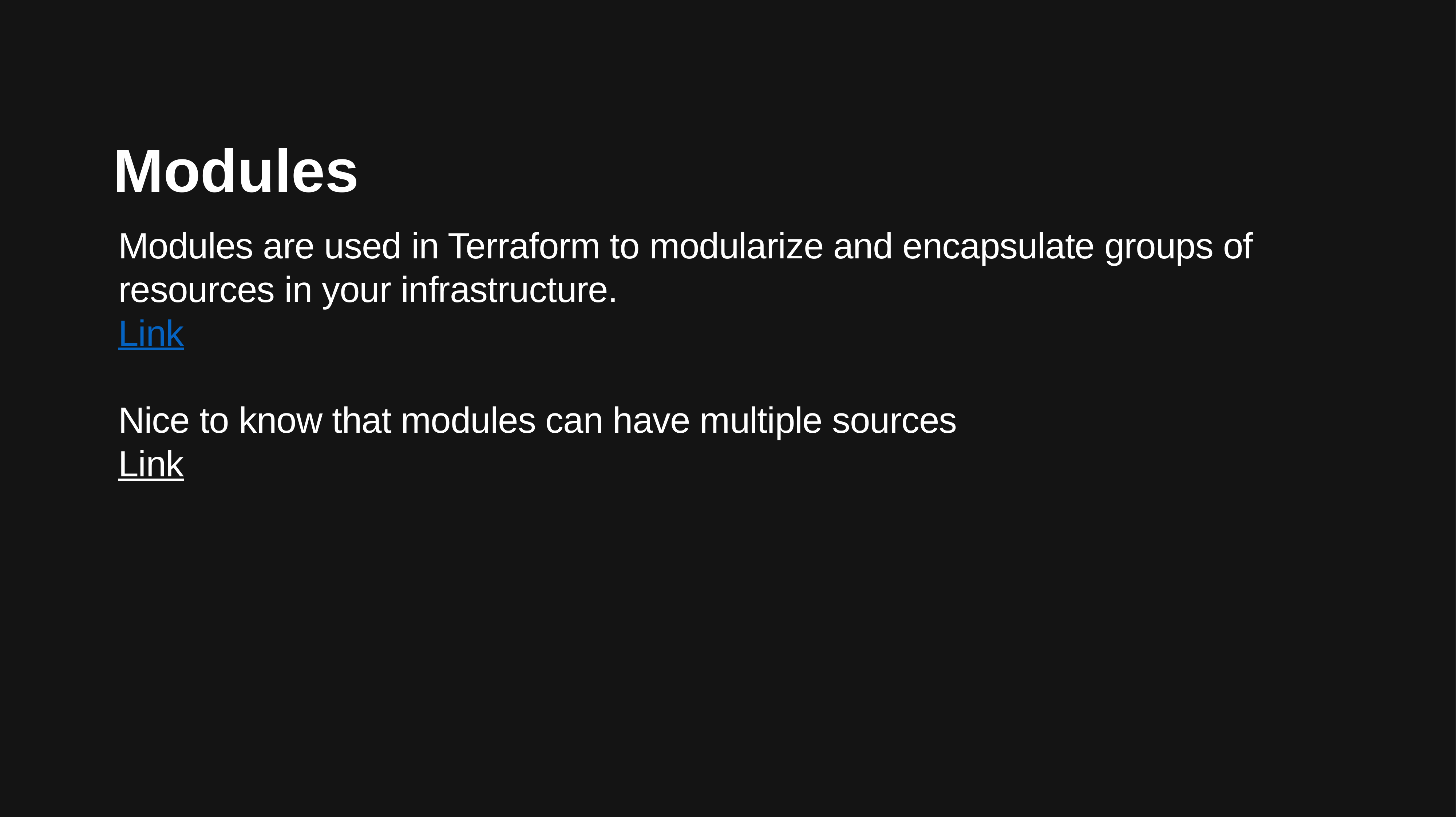

# Modules
Modules are used in Terraform to modularize and encapsulate groups of resources in your infrastructure.
Link

Nice to know that modules can have multiple sources
Link